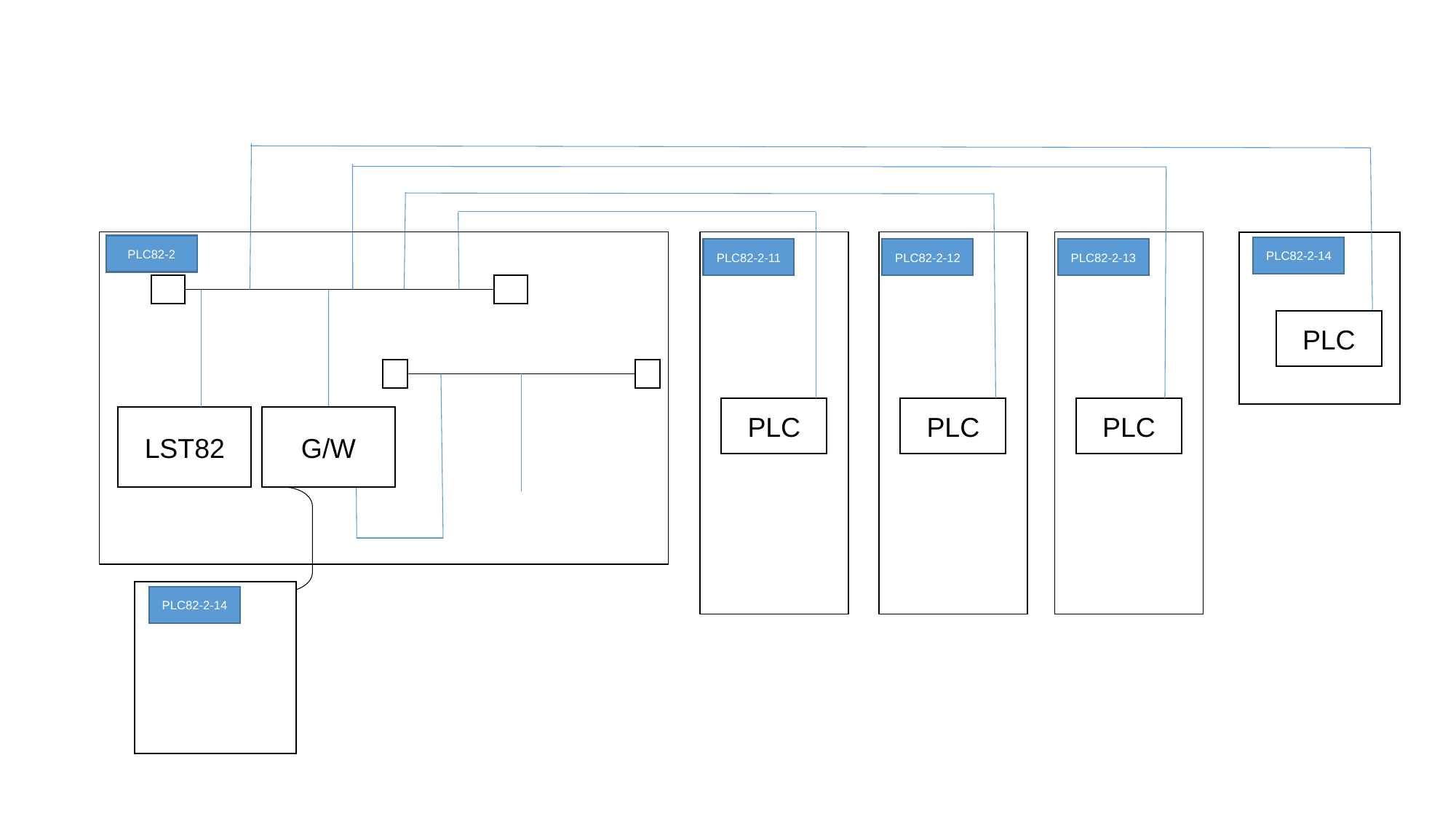

PLC82-2
PLC82-2-14
PLC82-2-11
PLC82-2-12
PLC82-2-13

PLC

PLC
PLC
PLC
G/W
LST82

PLC82-2-14